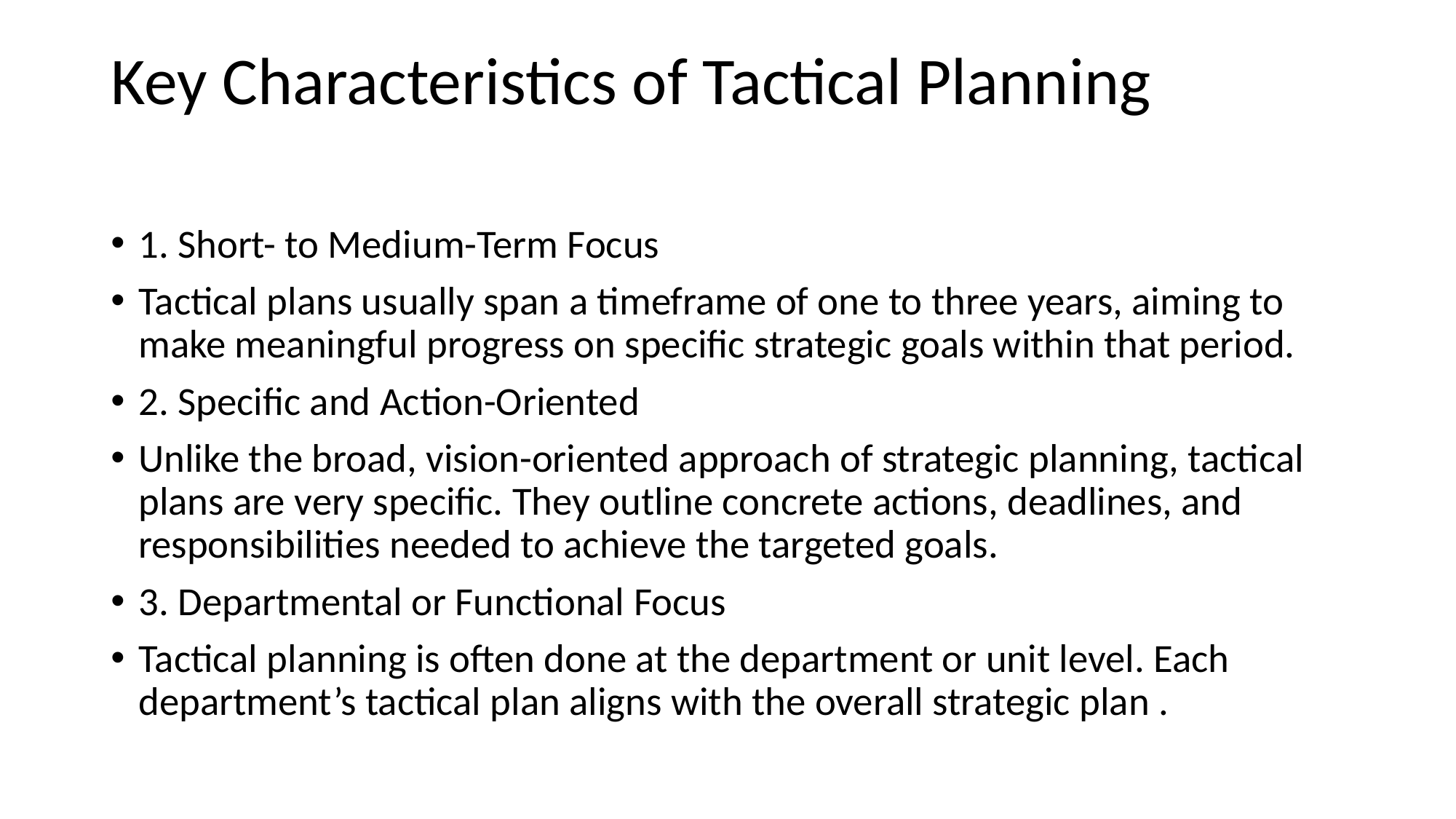

# Key Characteristics of Tactical Planning
1. Short- to Medium-Term Focus
Tactical plans usually span a timeframe of one to three years, aiming to make meaningful progress on specific strategic goals within that period.
2. Specific and Action-Oriented
Unlike the broad, vision-oriented approach of strategic planning, tactical plans are very specific. They outline concrete actions, deadlines, and responsibilities needed to achieve the targeted goals.
3. Departmental or Functional Focus
Tactical planning is often done at the department or unit level. Each department’s tactical plan aligns with the overall strategic plan .